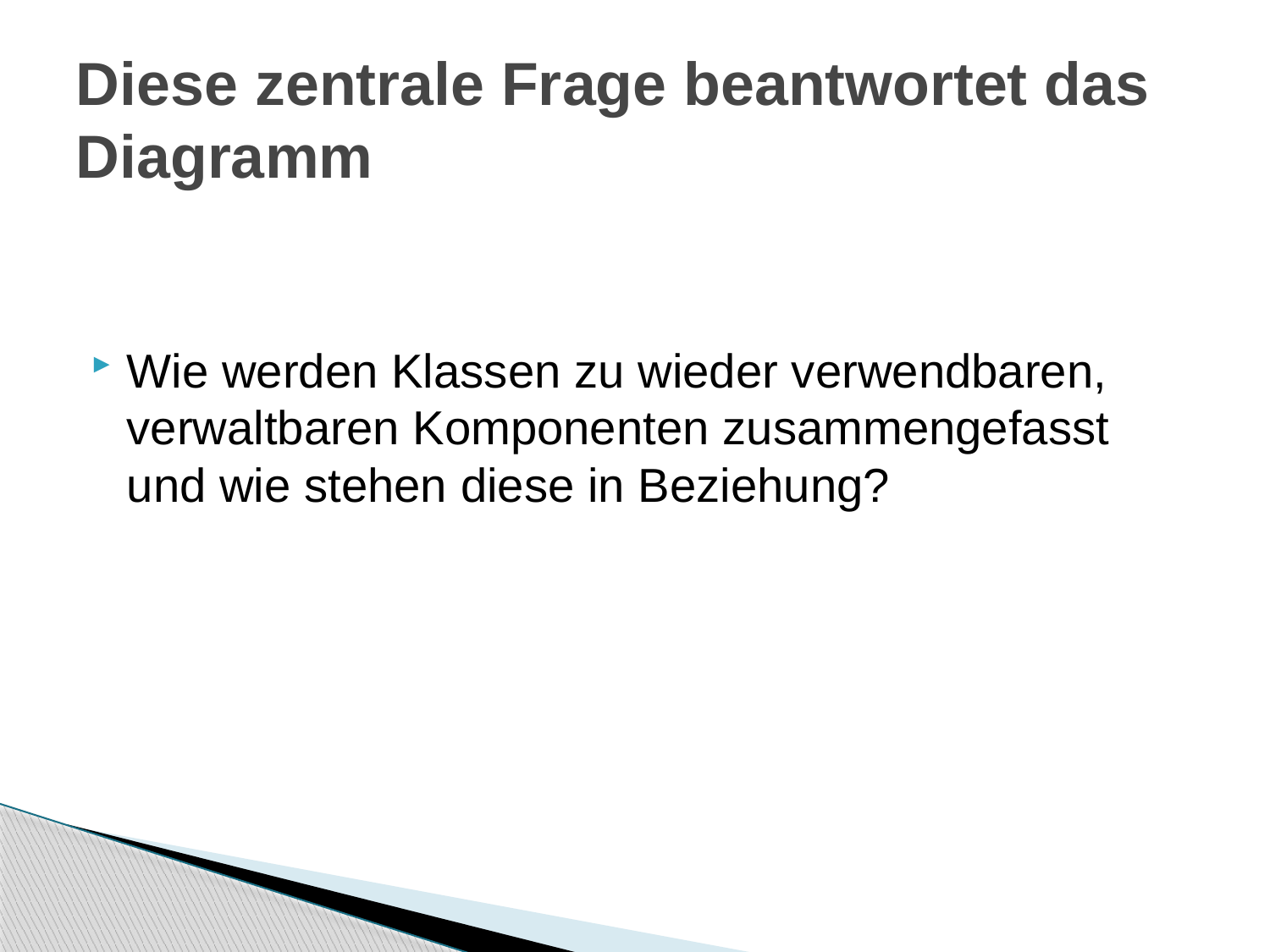

# Diese zentrale Frage beantwortet das Diagramm

Wie werden Klassen zu wieder verwendbaren, verwaltbaren Komponenten zusammengefasst und wie stehen diese in Beziehung?